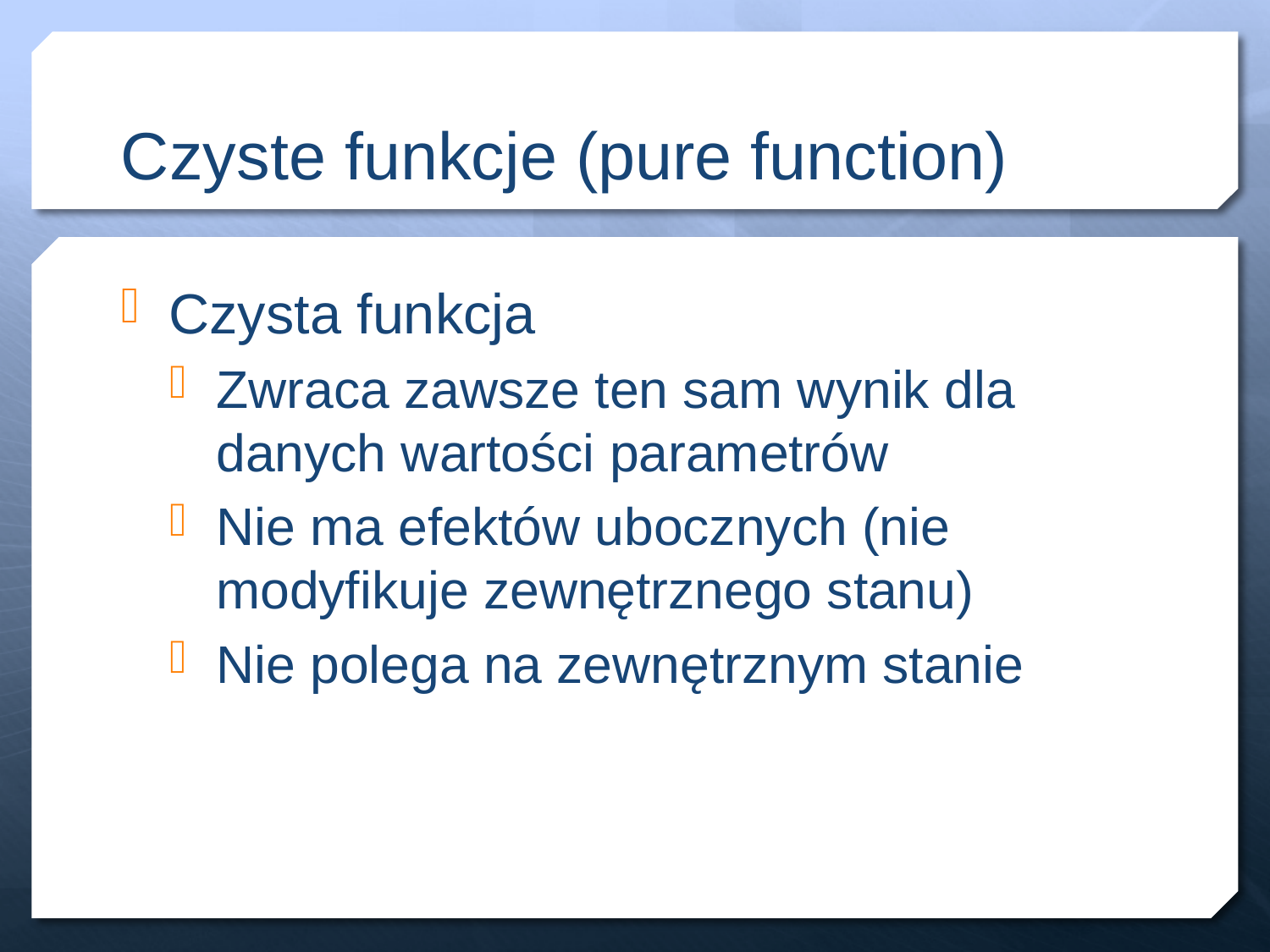

# Czyste funkcje (pure function)
Czysta funkcja
Zwraca zawsze ten sam wynik dla danych wartości parametrów
Nie ma efektów ubocznych (nie modyfikuje zewnętrznego stanu)
Nie polega na zewnętrznym stanie